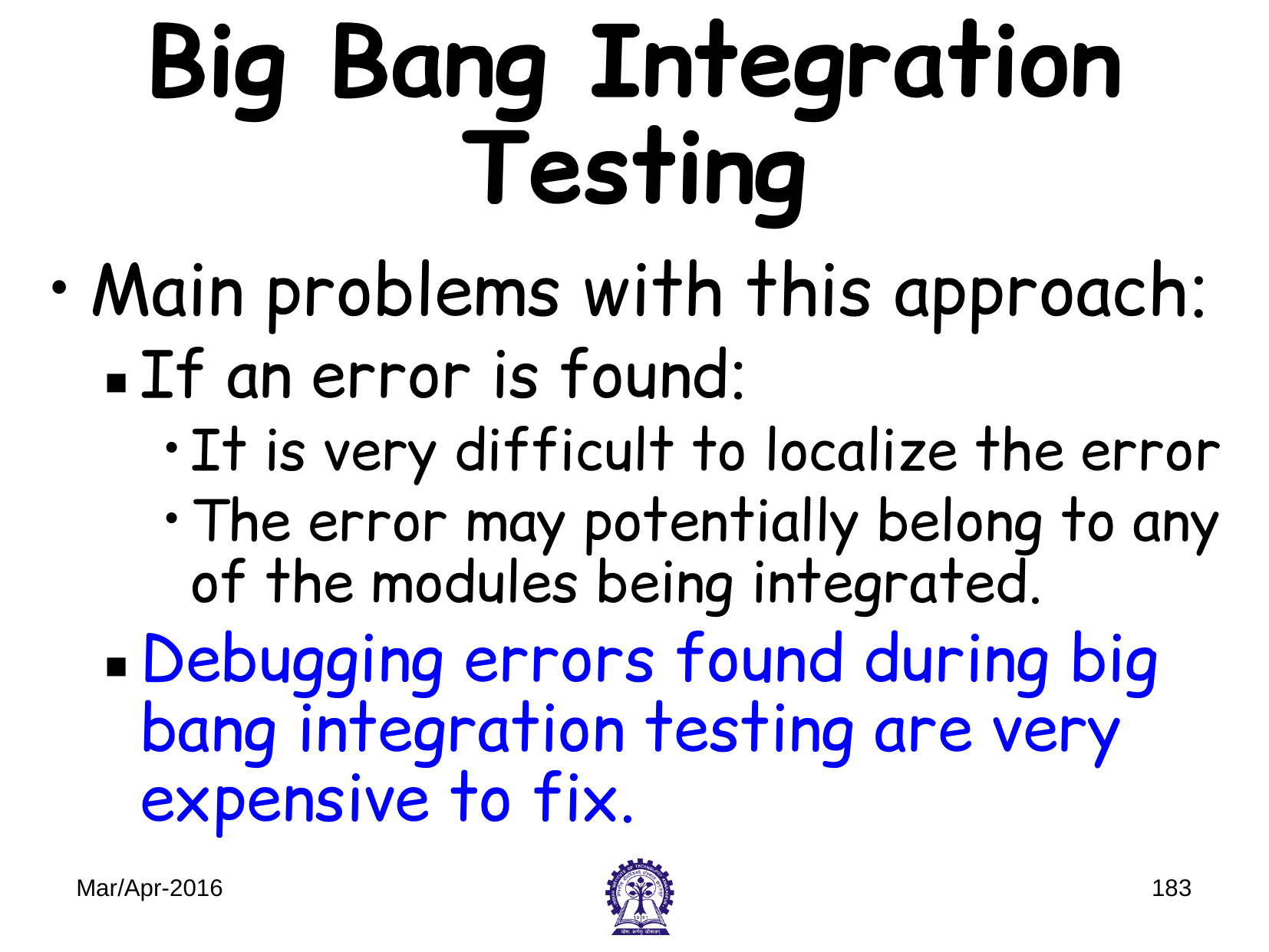

# Big Bang Integration Testing
Main problems with this approach:
If an error is found:
It is very difficult to localize the error
The error may potentially belong to any of the modules being integrated.
Debugging errors found during big bang integration testing are very expensive to fix.
Mar/Apr-2016
183